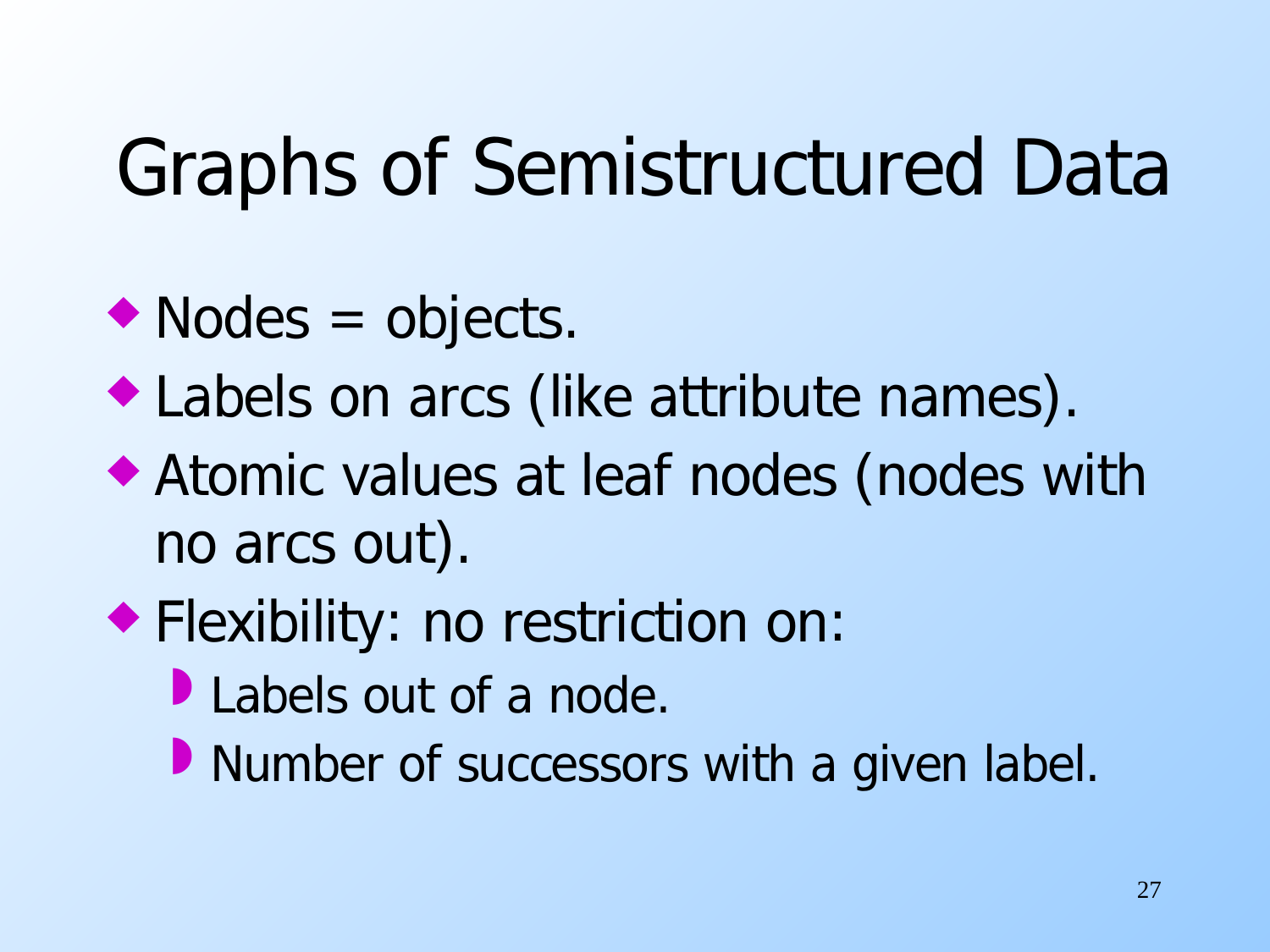

# Graphs of Semistructured Data
Nodes = objects.
Labels on arcs (like attribute names).
Atomic values at leaf nodes (nodes with no arcs out).
Flexibility: no restriction on:
Labels out of a node.
Number of successors with a given label.
27